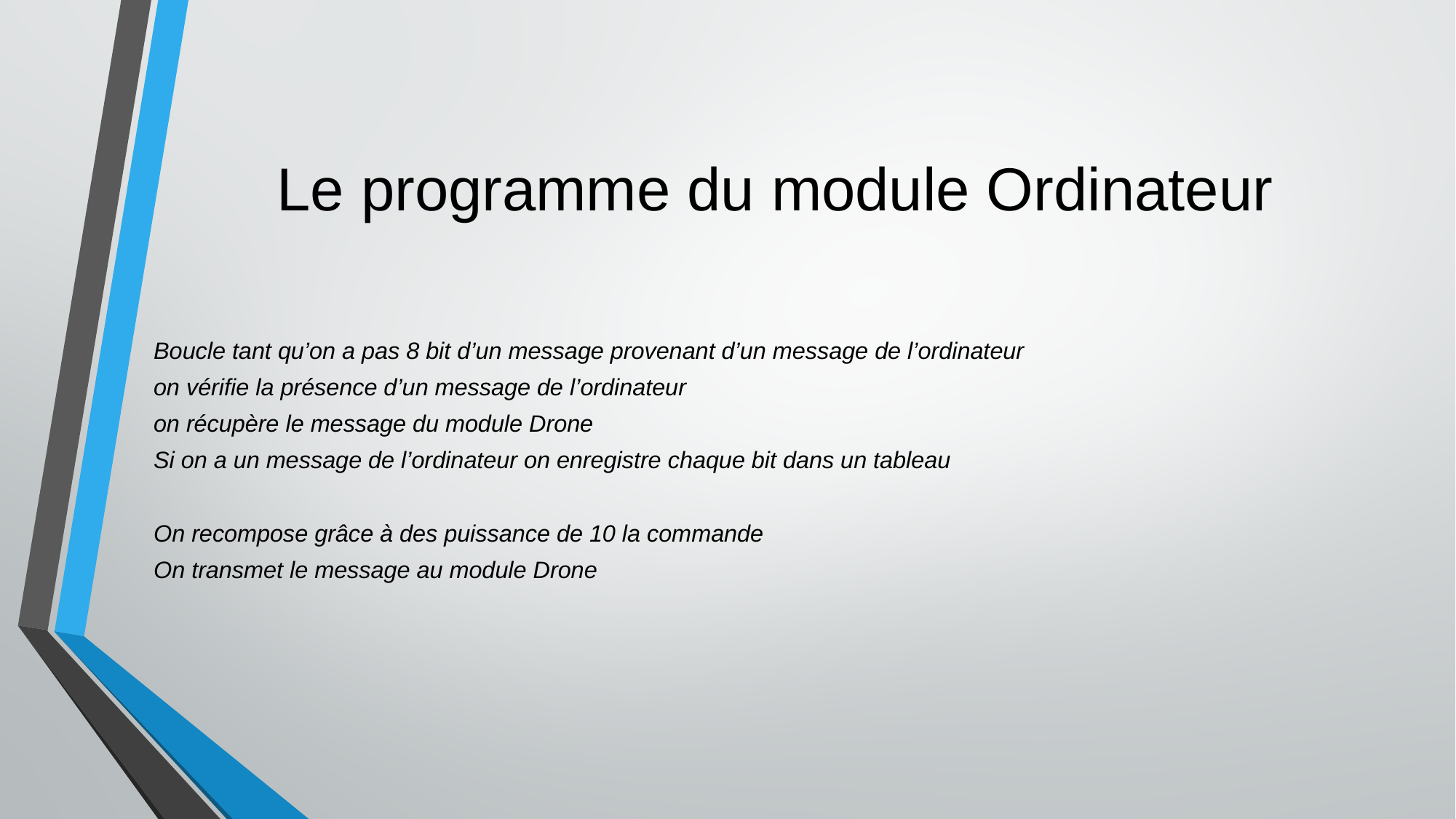

# Le programme du module Ordinateur
	Boucle tant qu’on a pas 8 bit d’un message provenant d’un message de l’ordinateur
		on vérifie la présence d’un message de l’ordinateur
		on récupère le message du module Drone
		Si on a un message de l’ordinateur on enregistre chaque bit dans un tableau

	On recompose grâce à des puissance de 10 la commande
	On transmet le message au module Drone